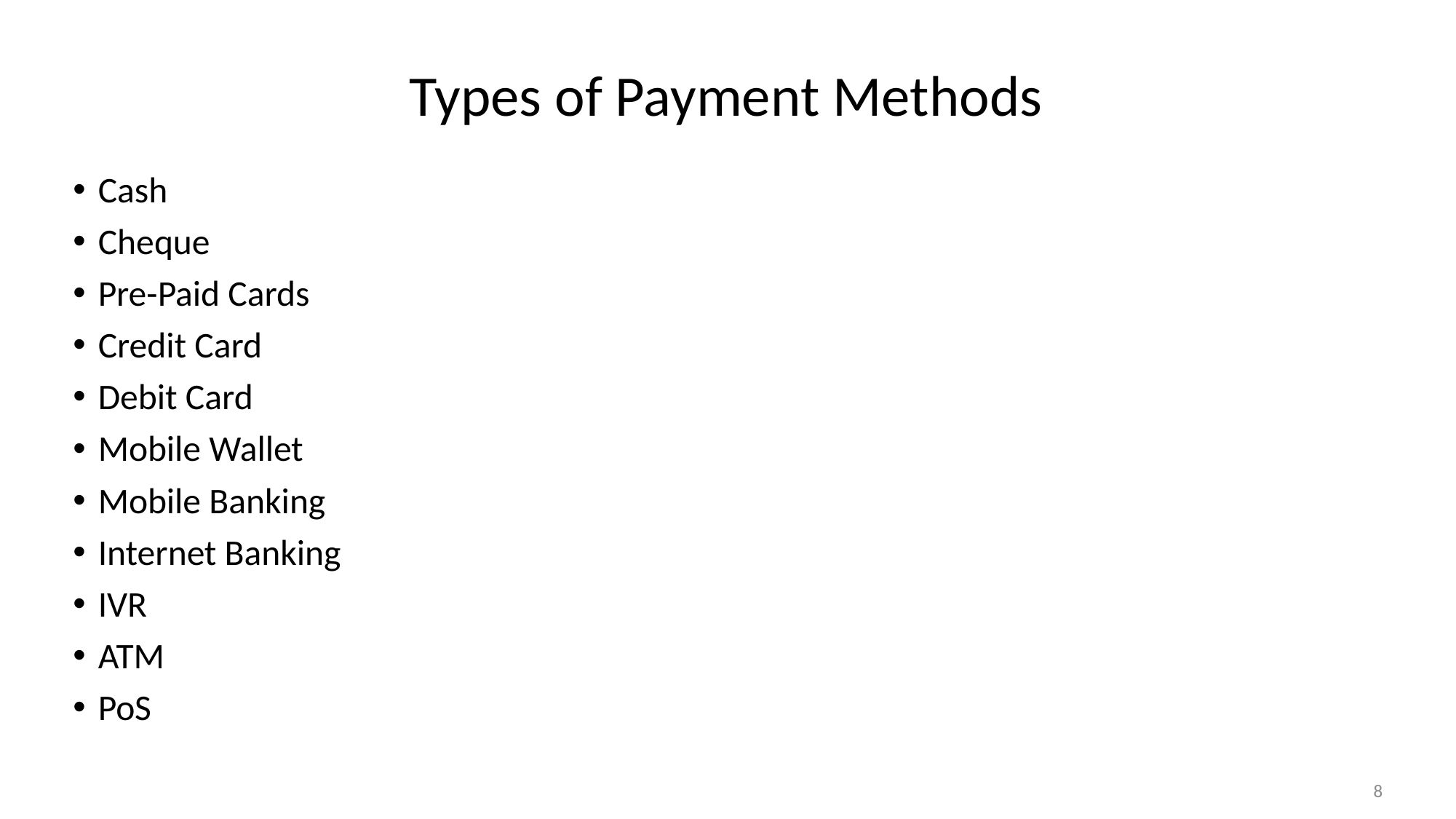

# Types of Payment Methods
Cash
Cheque
Pre-Paid Cards
Credit Card
Debit Card
Mobile Wallet
Mobile Banking
Internet Banking
IVR
ATM
PoS

8